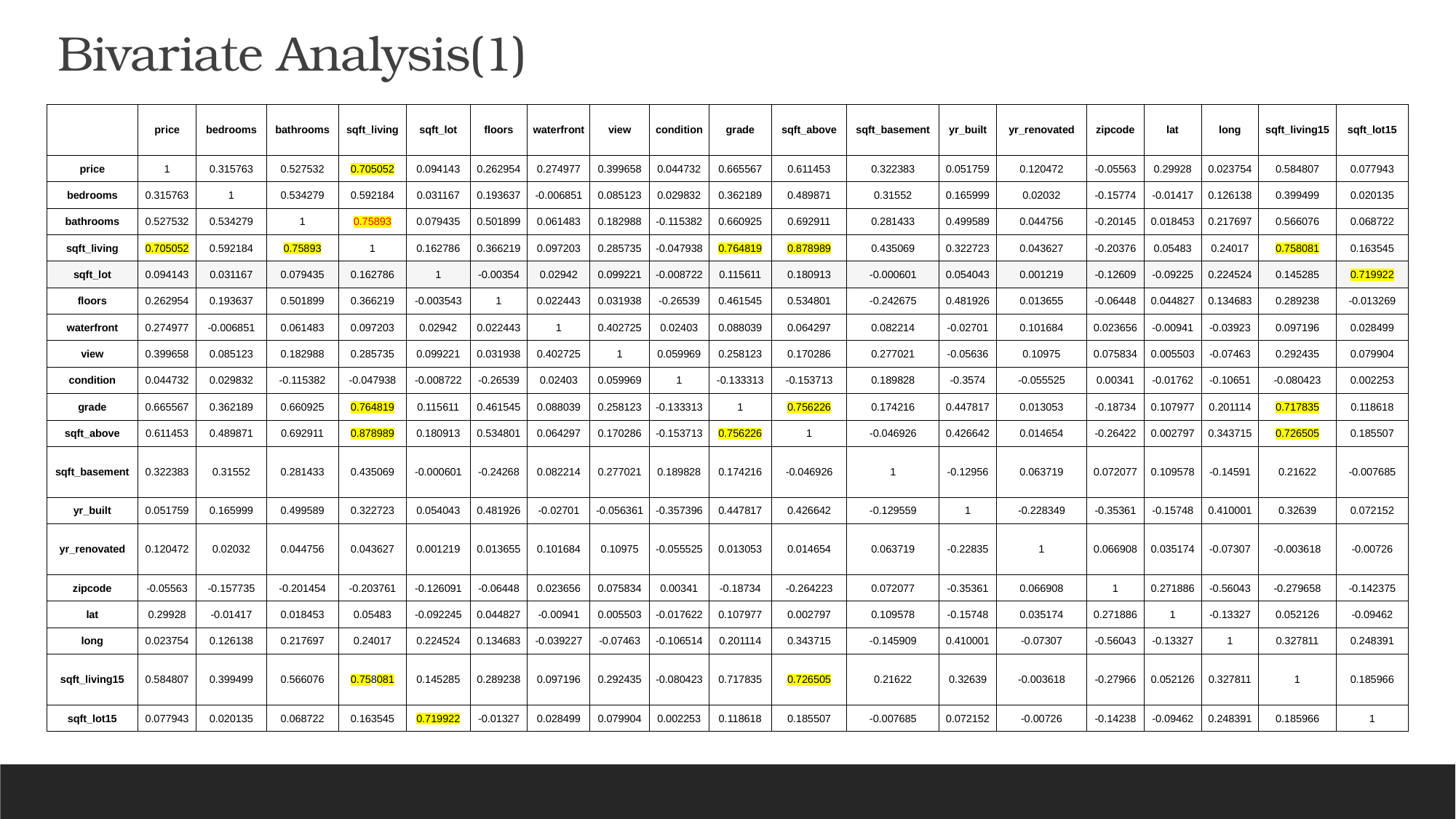

# Bivariate Analysis(1)
|  | price | bedrooms | bathrooms | sqft\_living | sqft\_lot | floors | waterfront | view | condition | grade | sqft\_above | sqft\_basement | yr\_built | yr\_renovated | zipcode | lat | long | sqft\_living15 | sqft\_lot15 |
| --- | --- | --- | --- | --- | --- | --- | --- | --- | --- | --- | --- | --- | --- | --- | --- | --- | --- | --- | --- |
| price | 1 | 0.315763 | 0.527532 | 0.705052 | 0.094143 | 0.262954 | 0.274977 | 0.399658 | 0.044732 | 0.665567 | 0.611453 | 0.322383 | 0.051759 | 0.120472 | -0.05563 | 0.29928 | 0.023754 | 0.584807 | 0.077943 |
| bedrooms | 0.315763 | 1 | 0.534279 | 0.592184 | 0.031167 | 0.193637 | -0.006851 | 0.085123 | 0.029832 | 0.362189 | 0.489871 | 0.31552 | 0.165999 | 0.02032 | -0.15774 | -0.01417 | 0.126138 | 0.399499 | 0.020135 |
| bathrooms | 0.527532 | 0.534279 | 1 | 0.75893 | 0.079435 | 0.501899 | 0.061483 | 0.182988 | -0.115382 | 0.660925 | 0.692911 | 0.281433 | 0.499589 | 0.044756 | -0.20145 | 0.018453 | 0.217697 | 0.566076 | 0.068722 |
| sqft\_living | 0.705052 | 0.592184 | 0.75893 | 1 | 0.162786 | 0.366219 | 0.097203 | 0.285735 | -0.047938 | 0.764819 | 0.878989 | 0.435069 | 0.322723 | 0.043627 | -0.20376 | 0.05483 | 0.24017 | 0.758081 | 0.163545 |
| sqft\_lot | 0.094143 | 0.031167 | 0.079435 | 0.162786 | 1 | -0.00354 | 0.02942 | 0.099221 | -0.008722 | 0.115611 | 0.180913 | -0.000601 | 0.054043 | 0.001219 | -0.12609 | -0.09225 | 0.224524 | 0.145285 | 0.719922 |
| floors | 0.262954 | 0.193637 | 0.501899 | 0.366219 | -0.003543 | 1 | 0.022443 | 0.031938 | -0.26539 | 0.461545 | 0.534801 | -0.242675 | 0.481926 | 0.013655 | -0.06448 | 0.044827 | 0.134683 | 0.289238 | -0.013269 |
| waterfront | 0.274977 | -0.006851 | 0.061483 | 0.097203 | 0.02942 | 0.022443 | 1 | 0.402725 | 0.02403 | 0.088039 | 0.064297 | 0.082214 | -0.02701 | 0.101684 | 0.023656 | -0.00941 | -0.03923 | 0.097196 | 0.028499 |
| view | 0.399658 | 0.085123 | 0.182988 | 0.285735 | 0.099221 | 0.031938 | 0.402725 | 1 | 0.059969 | 0.258123 | 0.170286 | 0.277021 | -0.05636 | 0.10975 | 0.075834 | 0.005503 | -0.07463 | 0.292435 | 0.079904 |
| condition | 0.044732 | 0.029832 | -0.115382 | -0.047938 | -0.008722 | -0.26539 | 0.02403 | 0.059969 | 1 | -0.133313 | -0.153713 | 0.189828 | -0.3574 | -0.055525 | 0.00341 | -0.01762 | -0.10651 | -0.080423 | 0.002253 |
| grade | 0.665567 | 0.362189 | 0.660925 | 0.764819 | 0.115611 | 0.461545 | 0.088039 | 0.258123 | -0.133313 | 1 | 0.756226 | 0.174216 | 0.447817 | 0.013053 | -0.18734 | 0.107977 | 0.201114 | 0.717835 | 0.118618 |
| sqft\_above | 0.611453 | 0.489871 | 0.692911 | 0.878989 | 0.180913 | 0.534801 | 0.064297 | 0.170286 | -0.153713 | 0.756226 | 1 | -0.046926 | 0.426642 | 0.014654 | -0.26422 | 0.002797 | 0.343715 | 0.726505 | 0.185507 |
| sqft\_basement | 0.322383 | 0.31552 | 0.281433 | 0.435069 | -0.000601 | -0.24268 | 0.082214 | 0.277021 | 0.189828 | 0.174216 | -0.046926 | 1 | -0.12956 | 0.063719 | 0.072077 | 0.109578 | -0.14591 | 0.21622 | -0.007685 |
| yr\_built | 0.051759 | 0.165999 | 0.499589 | 0.322723 | 0.054043 | 0.481926 | -0.02701 | -0.056361 | -0.357396 | 0.447817 | 0.426642 | -0.129559 | 1 | -0.228349 | -0.35361 | -0.15748 | 0.410001 | 0.32639 | 0.072152 |
| yr\_renovated | 0.120472 | 0.02032 | 0.044756 | 0.043627 | 0.001219 | 0.013655 | 0.101684 | 0.10975 | -0.055525 | 0.013053 | 0.014654 | 0.063719 | -0.22835 | 1 | 0.066908 | 0.035174 | -0.07307 | -0.003618 | -0.00726 |
| zipcode | -0.05563 | -0.157735 | -0.201454 | -0.203761 | -0.126091 | -0.06448 | 0.023656 | 0.075834 | 0.00341 | -0.18734 | -0.264223 | 0.072077 | -0.35361 | 0.066908 | 1 | 0.271886 | -0.56043 | -0.279658 | -0.142375 |
| lat | 0.29928 | -0.01417 | 0.018453 | 0.05483 | -0.092245 | 0.044827 | -0.00941 | 0.005503 | -0.017622 | 0.107977 | 0.002797 | 0.109578 | -0.15748 | 0.035174 | 0.271886 | 1 | -0.13327 | 0.052126 | -0.09462 |
| long | 0.023754 | 0.126138 | 0.217697 | 0.24017 | 0.224524 | 0.134683 | -0.039227 | -0.07463 | -0.106514 | 0.201114 | 0.343715 | -0.145909 | 0.410001 | -0.07307 | -0.56043 | -0.13327 | 1 | 0.327811 | 0.248391 |
| sqft\_living15 | 0.584807 | 0.399499 | 0.566076 | 0.758081 | 0.145285 | 0.289238 | 0.097196 | 0.292435 | -0.080423 | 0.717835 | 0.726505 | 0.21622 | 0.32639 | -0.003618 | -0.27966 | 0.052126 | 0.327811 | 1 | 0.185966 |
| sqft\_lot15 | 0.077943 | 0.020135 | 0.068722 | 0.163545 | 0.719922 | -0.01327 | 0.028499 | 0.079904 | 0.002253 | 0.118618 | 0.185507 | -0.007685 | 0.072152 | -0.00726 | -0.14238 | -0.09462 | 0.248391 | 0.185966 | 1 |